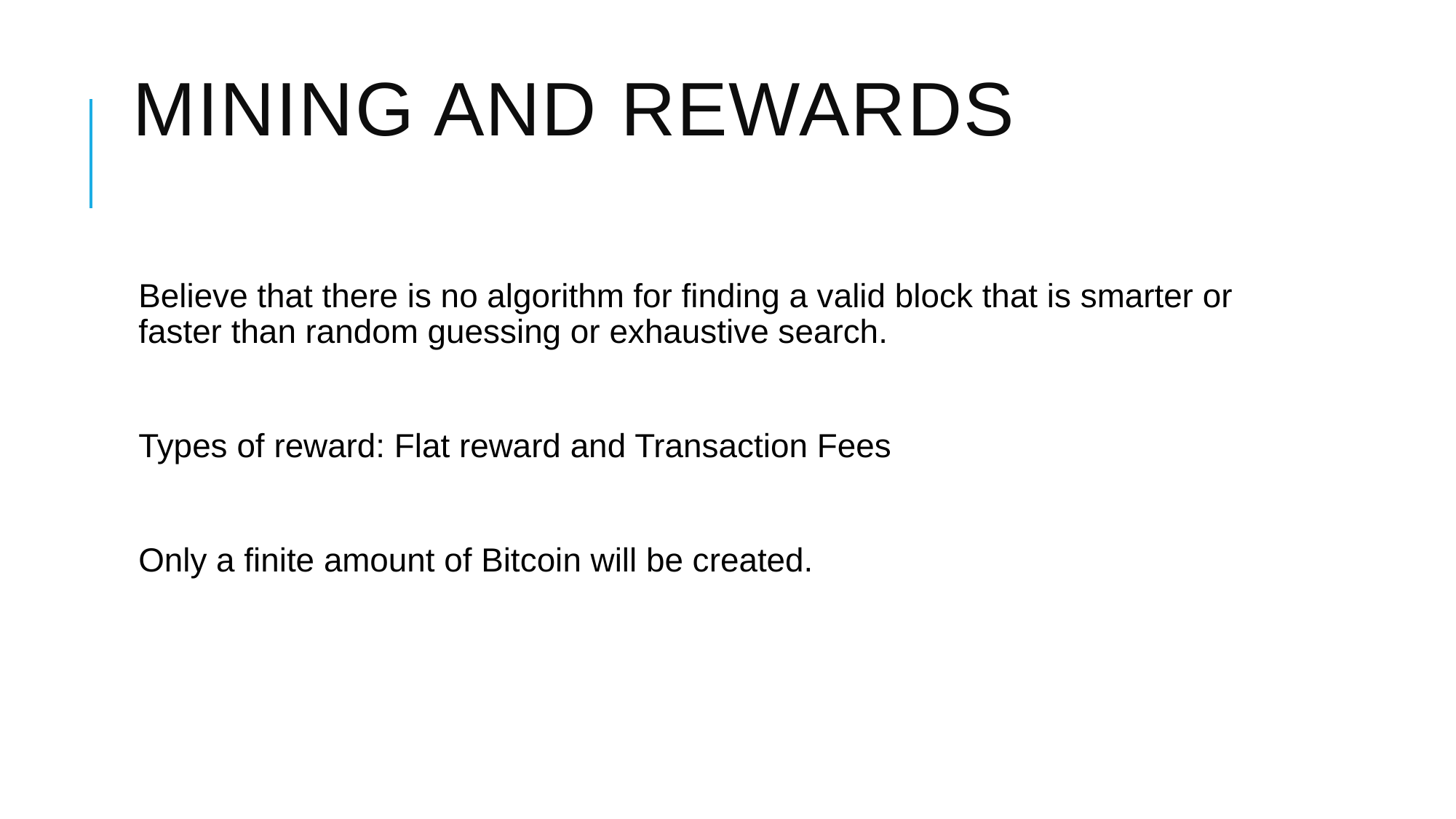

# Mining and Rewards
Believe that there is no algorithm for finding a valid block that is smarter or faster than random guessing or exhaustive search.

Types of reward: Flat reward and Transaction Fees

Only a finite amount of Bitcoin will be created.